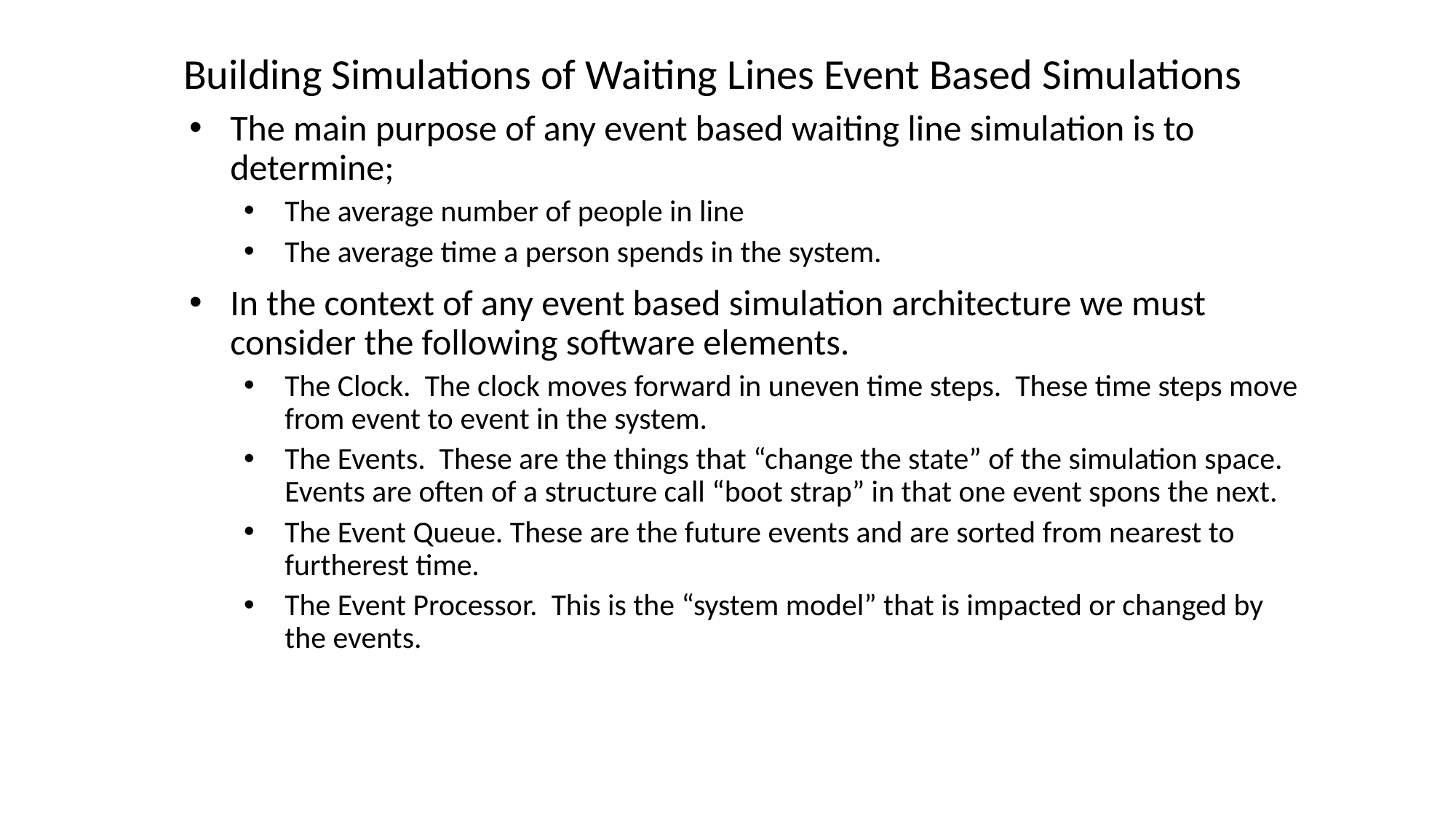

# Building Simulations of Waiting Lines Event Based Simulations
The main purpose of any event based waiting line simulation is to determine;
The average number of people in line
The average time a person spends in the system.
In the context of any event based simulation architecture we must consider the following software elements.
The Clock.  The clock moves forward in uneven time steps.  These time steps move from event to event in the system.
The Events.  These are the things that “change the state” of the simulation space.  Events are often of a structure call “boot strap” in that one event spons the next.
The Event Queue. These are the future events and are sorted from nearest to furtherest time.
The Event Processor.  This is the “system model” that is impacted or changed by the events.